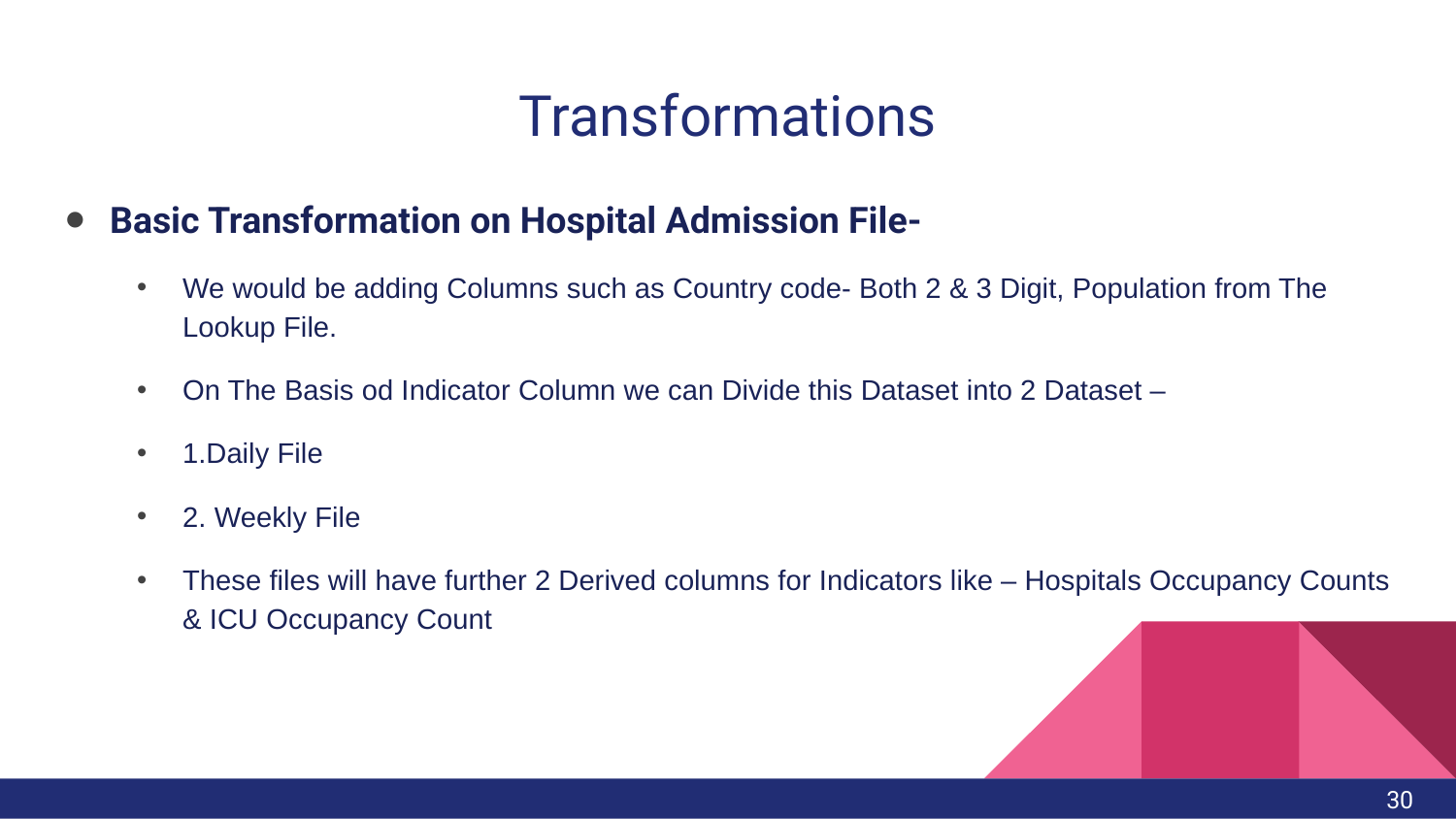

# Transformations
Basic Transformation on Hospital Admission File-
We would be adding Columns such as Country code- Both 2 & 3 Digit, Population from The Lookup File.
On The Basis od Indicator Column we can Divide this Dataset into 2 Dataset –
1.Daily File
2. Weekly File
These files will have further 2 Derived columns for Indicators like – Hospitals Occupancy Counts & ICU Occupancy Count

30